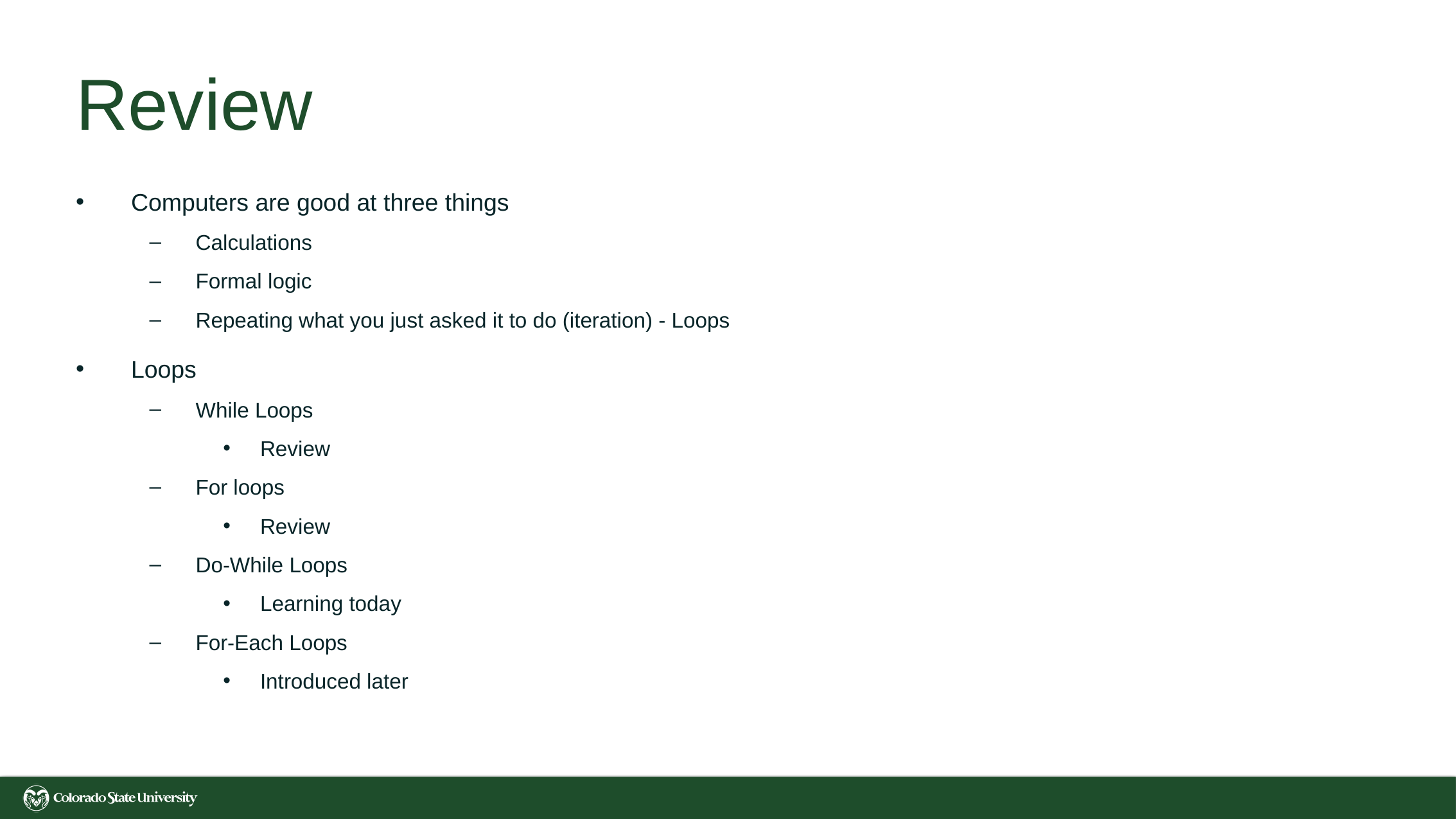

# Review
Computers are good at three things
Calculations
Formal logic
Repeating what you just asked it to do (iteration) - Loops
Loops
While Loops
Review
For loops
Review
Do-While Loops
Learning today
For-Each Loops
Introduced later